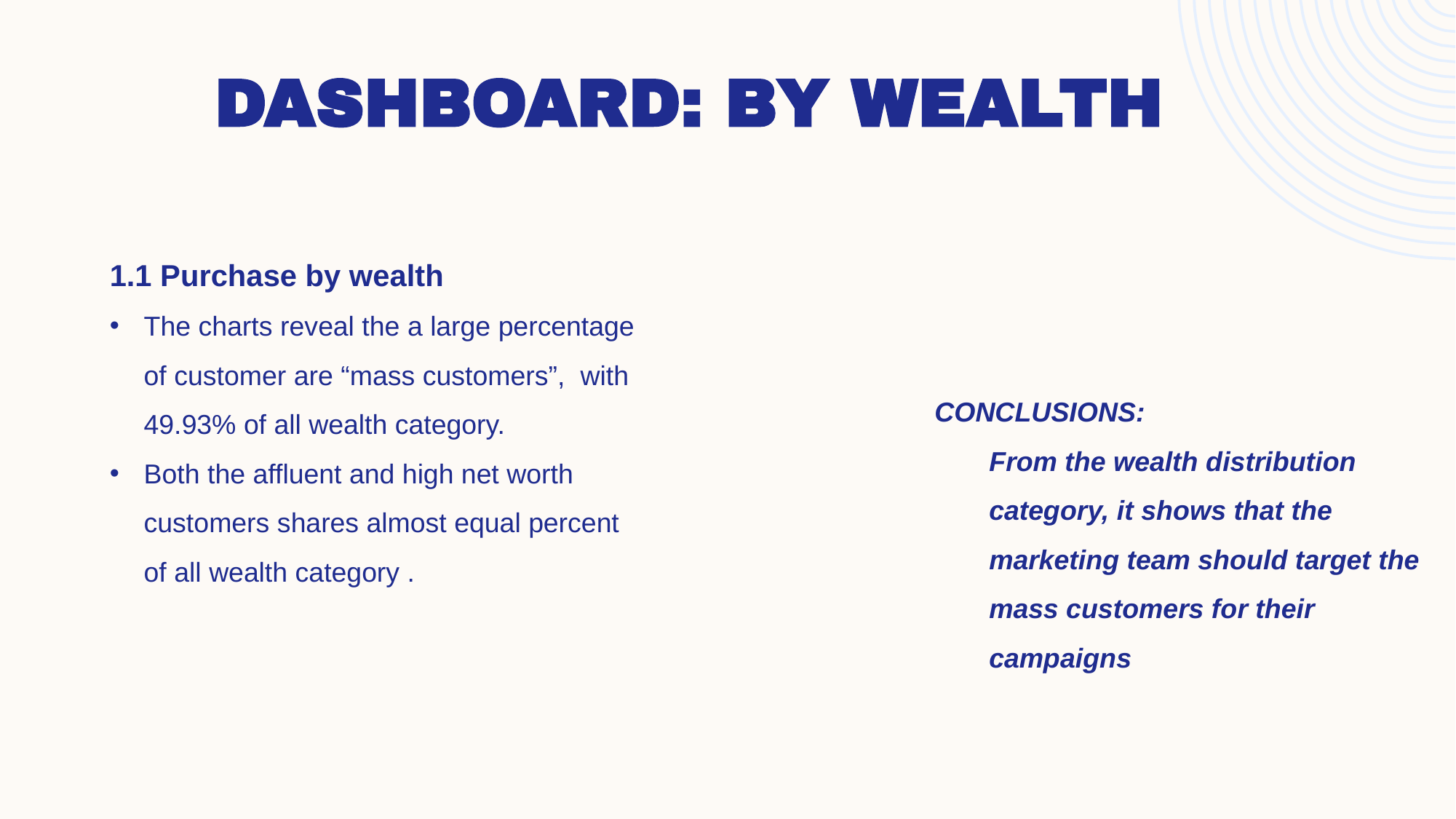

# Dashboard: by wealth
1.1 Purchase by wealth
The charts reveal the a large percentage of customer are “mass customers”,  with 49.93% of all wealth category.
Both the affluent and high net worth customers shares almost equal percent of all wealth category .

CONCLUSIONS:
From the wealth distribution category, it shows that the marketing team should target the mass customers for their campaigns